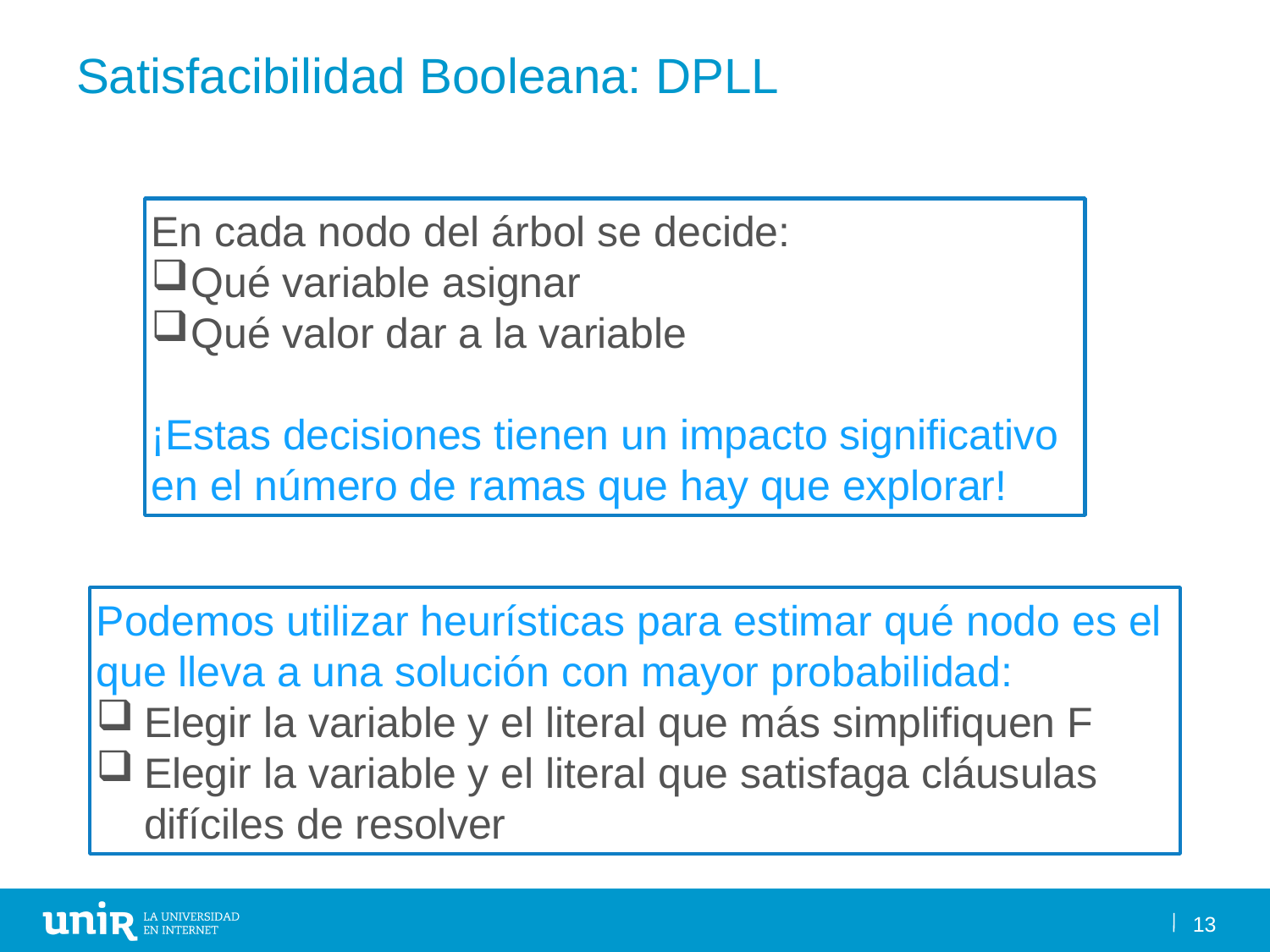

# Satisfacibilidad Booleana: DPLL
En cada nodo del árbol se decide:
Qué variable asignar
Qué valor dar a la variable

¡Estas decisiones tienen un impacto significativo en el número de ramas que hay que explorar!
Podemos utilizar heurísticas para estimar qué nodo es el que lleva a una solución con mayor probabilidad:
Elegir la variable y el literal que más simplifiquen F
Elegir la variable y el literal que satisfaga cláusulas difíciles de resolver
13